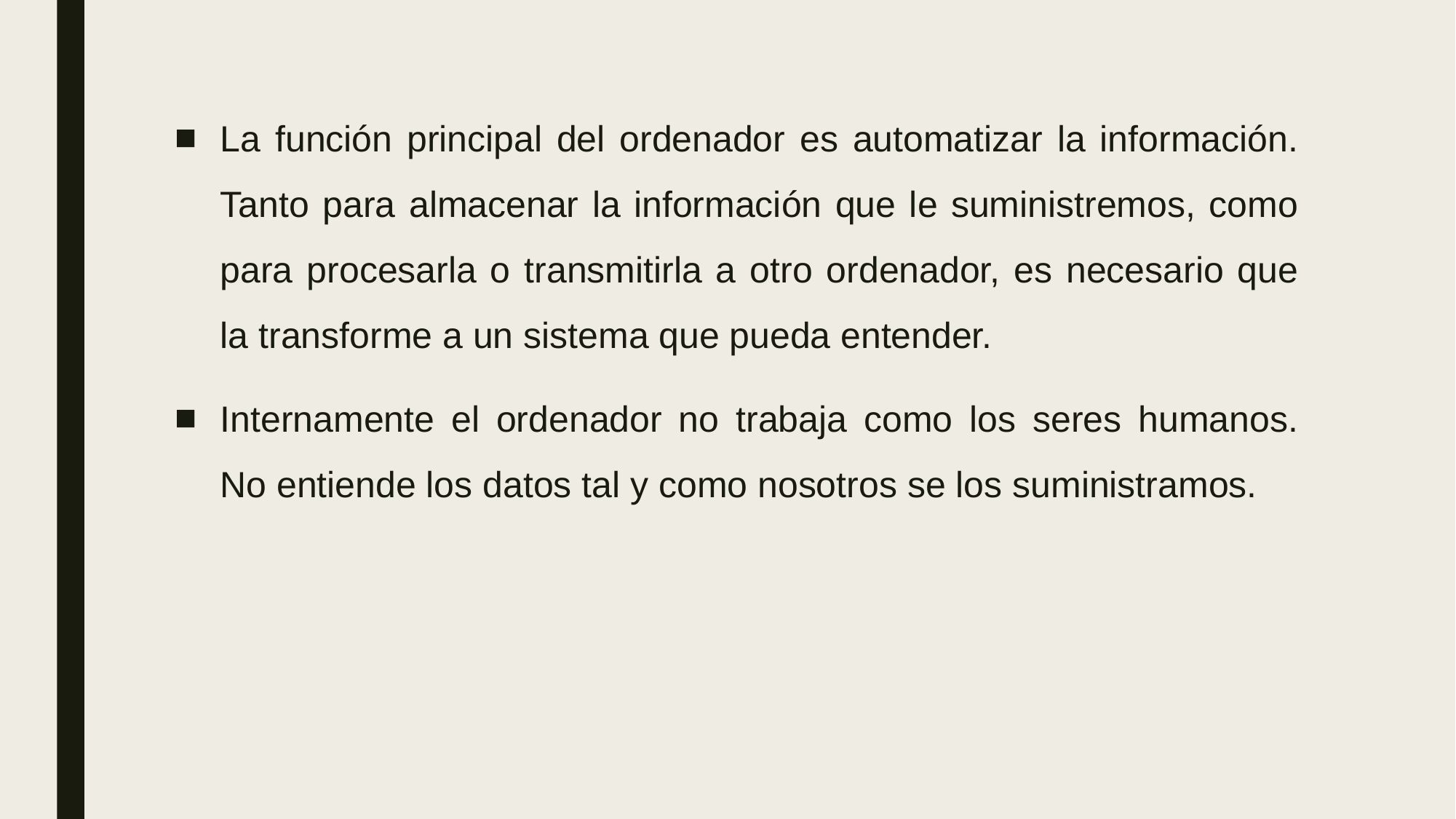

La función principal del ordenador es automatizar la información. Tanto para almacenar la información que le suministremos, como para procesarla o transmitirla a otro ordenador, es necesario que la transforme a un sistema que pueda entender.
Internamente el ordenador no trabaja como los seres humanos. No entiende los datos tal y como nosotros se los suministramos.